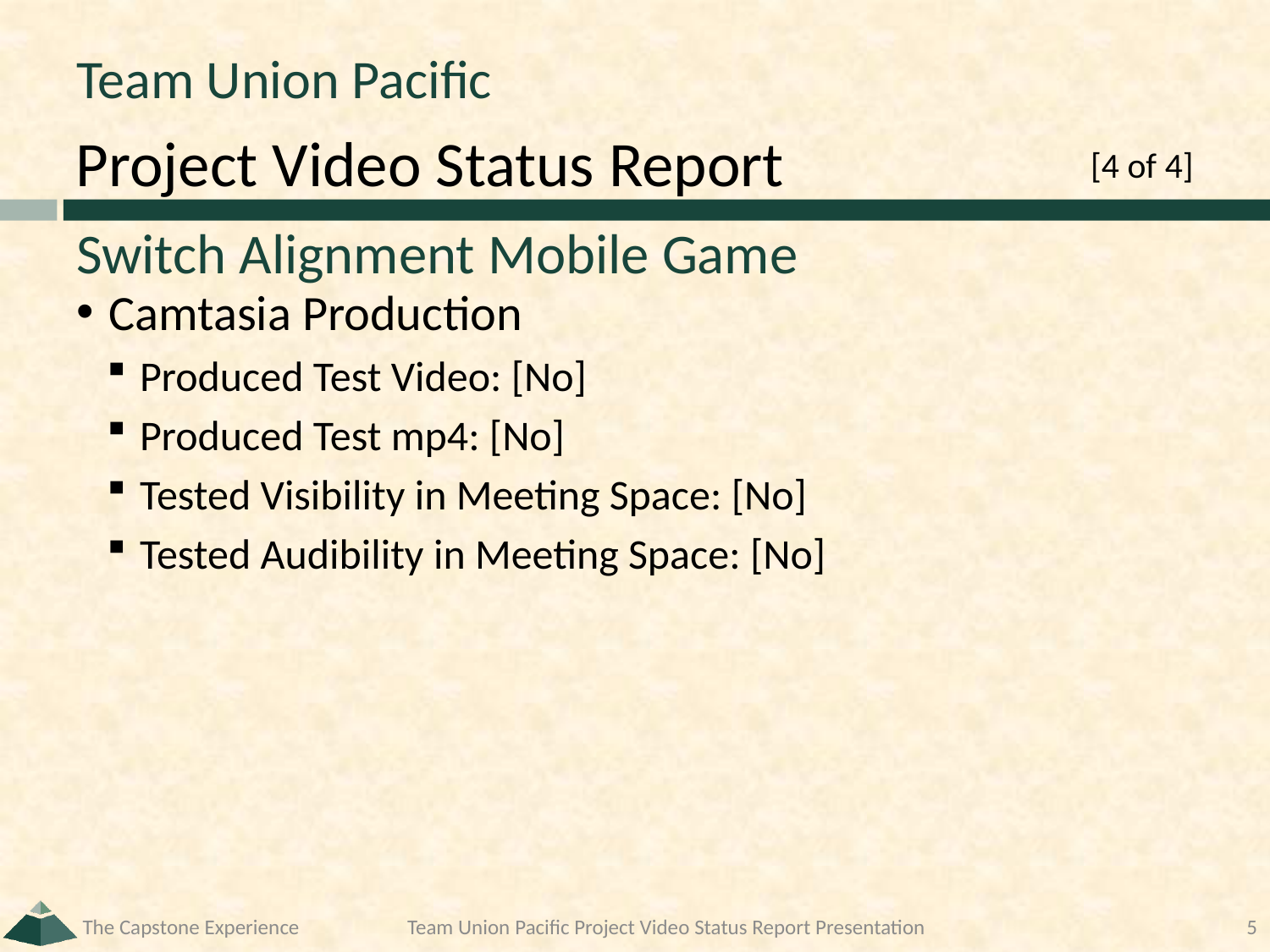

# Team Union Pacific
[4 of 4]
Switch Alignment Mobile Game
Camtasia Production
Produced Test Video: [No]
Produced Test mp4: [No]
Tested Visibility in Meeting Space: [No]
Tested Audibility in Meeting Space: [No]
The Capstone Experience
Team Union Pacific Project Video Status Report Presentation
5